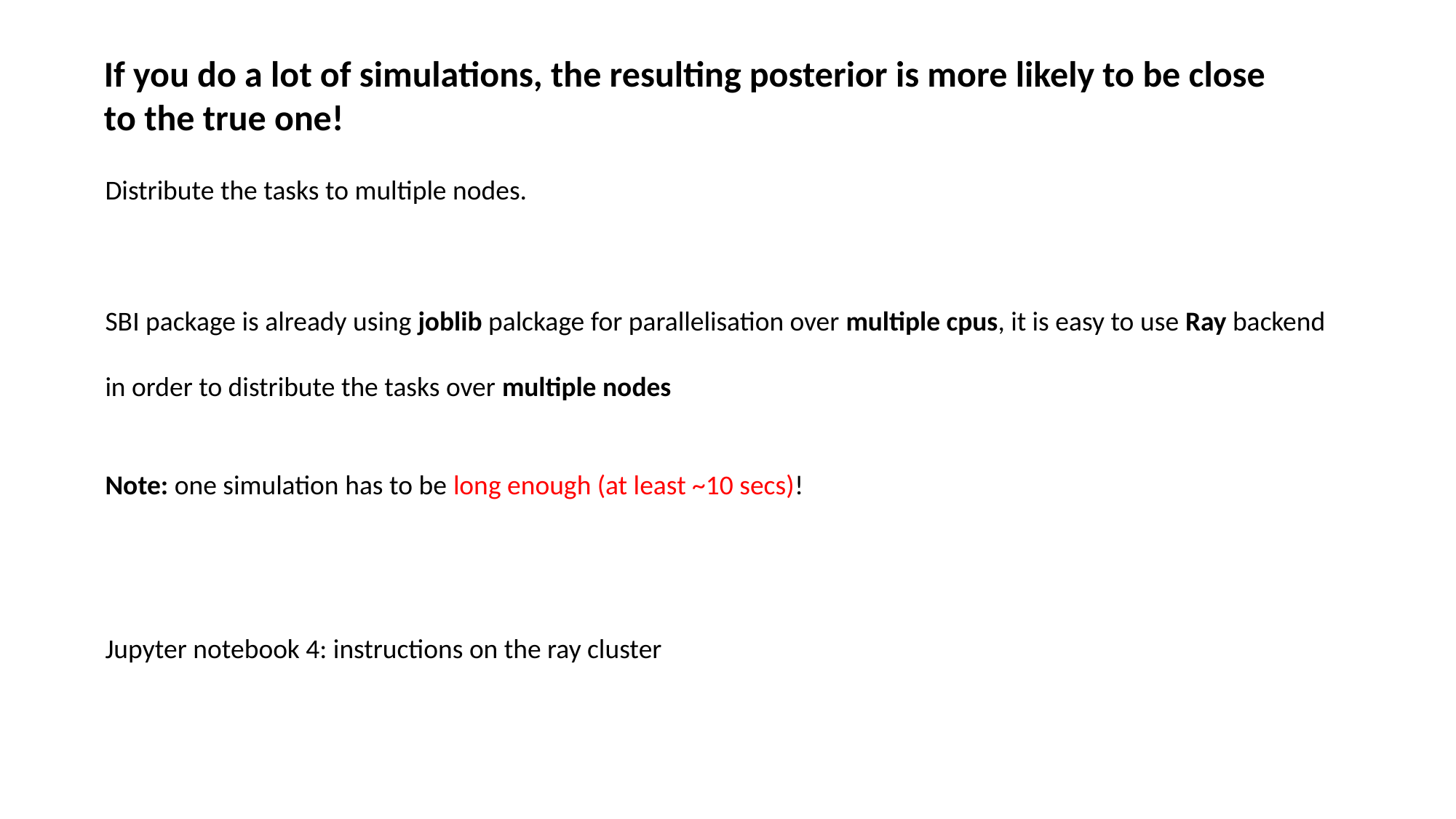

If you do a lot of simulations, the resulting posterior is more likely to be close
to the true one!
Distribute the tasks to multiple nodes.

SBI package is already using joblib palckage for parallelisation over multiple cpus, it is easy to use Ray backend

in order to distribute the tasks over multiple nodes

Note: one simulation has to be long enough (at least ~10 secs)!

Jupyter notebook 4: instructions on the ray cluster